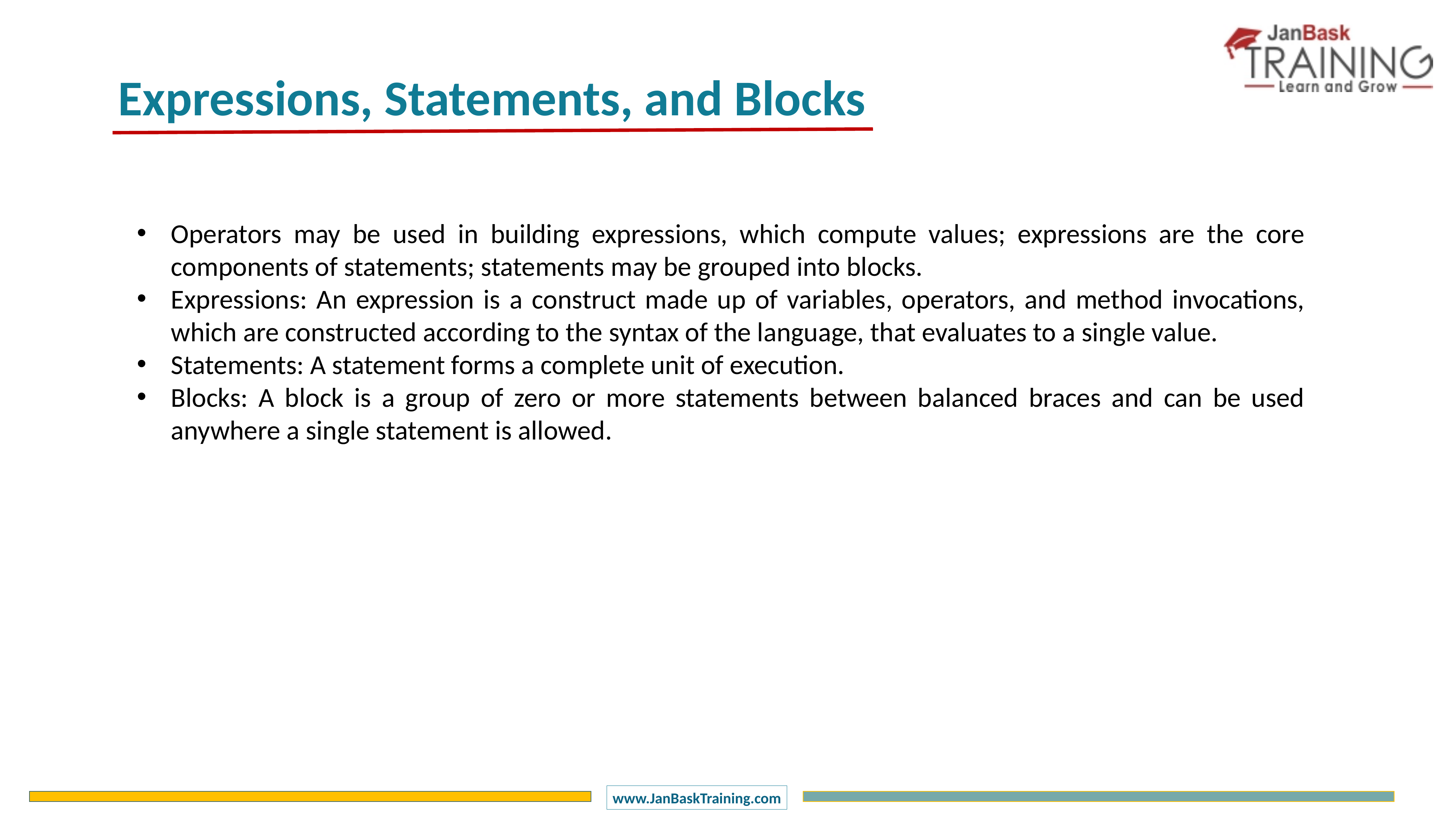

Expressions, Statements, and Blocks
Operators may be used in building expressions, which compute values; expressions are the core components of statements; statements may be grouped into blocks.
Expressions: An expression is a construct made up of variables, operators, and method invocations, which are constructed according to the syntax of the language, that evaluates to a single value.
Statements: A statement forms a complete unit of execution.
Blocks: A block is a group of zero or more statements between balanced braces and can be used anywhere a single statement is allowed.